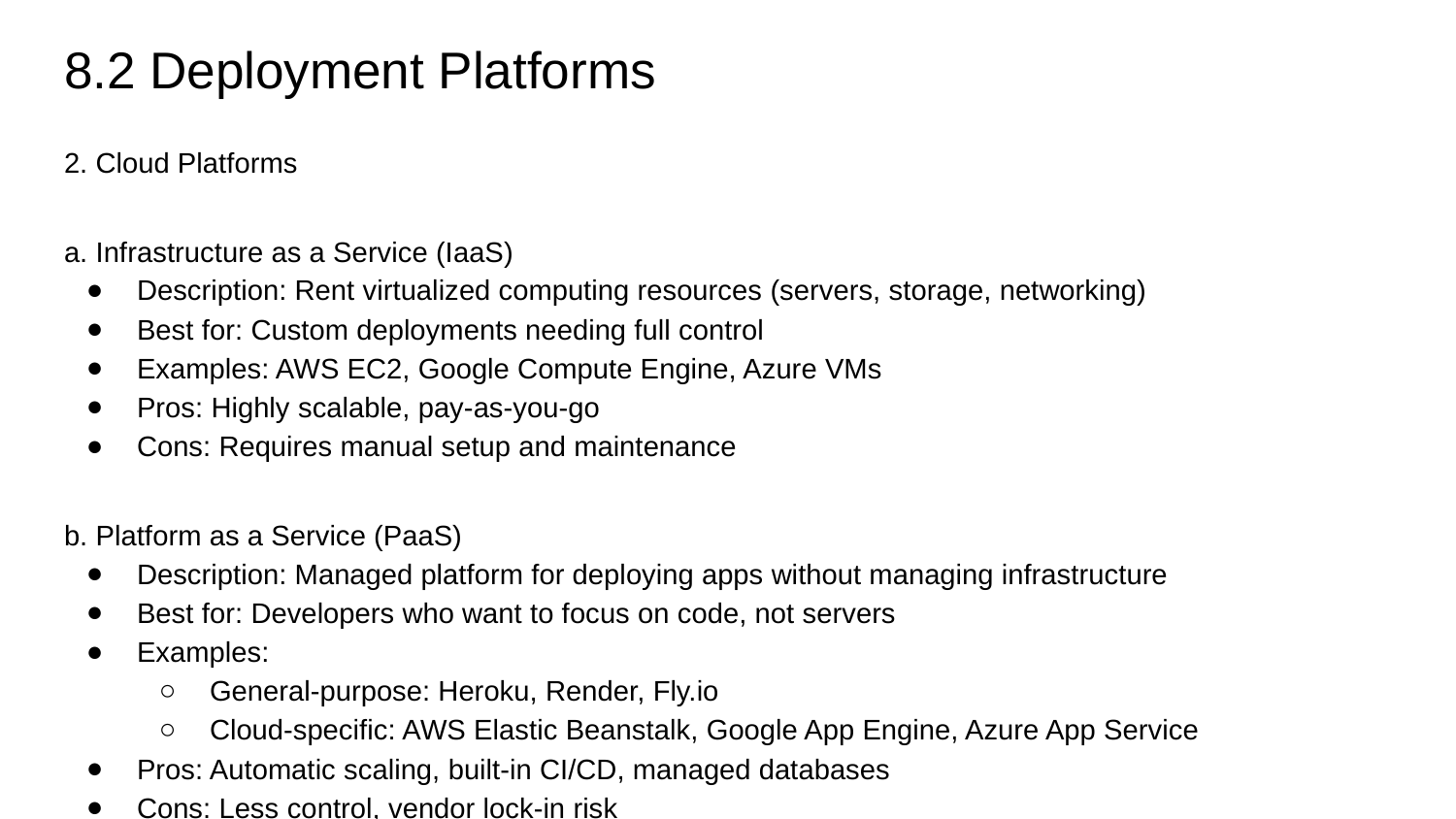

# 8.2 Deployment Platforms
2. Cloud Platforms
a. Infrastructure as a Service (IaaS)
Description: Rent virtualized computing resources (servers, storage, networking)
Best for: Custom deployments needing full control
Examples: AWS EC2, Google Compute Engine, Azure VMs
Pros: Highly scalable, pay-as-you-go
Cons: Requires manual setup and maintenance
b. Platform as a Service (PaaS)
Description: Managed platform for deploying apps without managing infrastructure
Best for: Developers who want to focus on code, not servers
Examples:
General-purpose: Heroku, Render, Fly.io
Cloud-specific: AWS Elastic Beanstalk, Google App Engine, Azure App Service
Pros: Automatic scaling, built-in CI/CD, managed databases
Cons: Less control, vendor lock-in risk